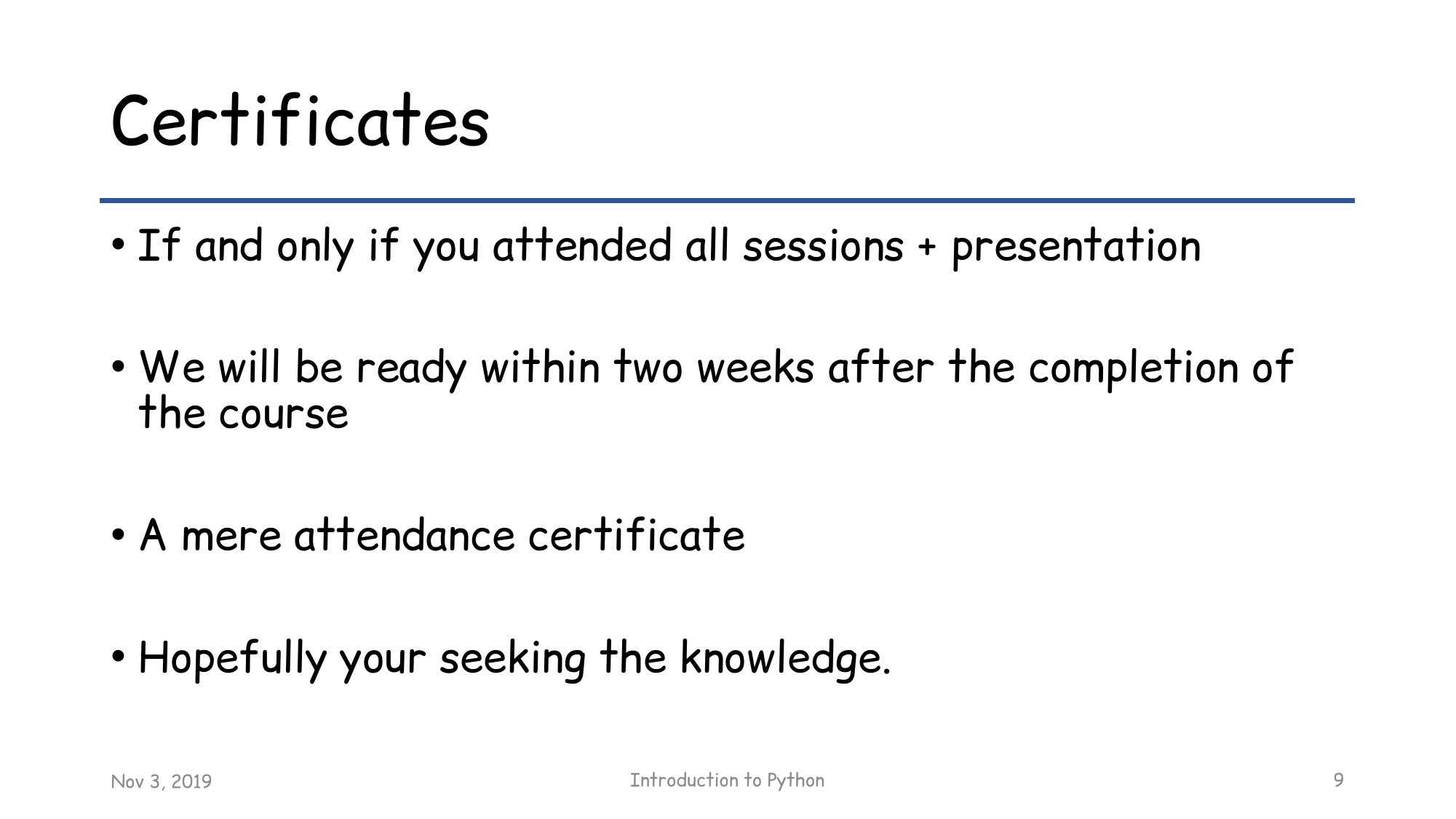

# Certificates
If and only if you attended all sessions + presentation

We will be ready within two weeks after the completion of the course

A mere attendance certificate

Hopefully your seeking the knowledge.

Nov 3, 2019
Introduction to Python
9